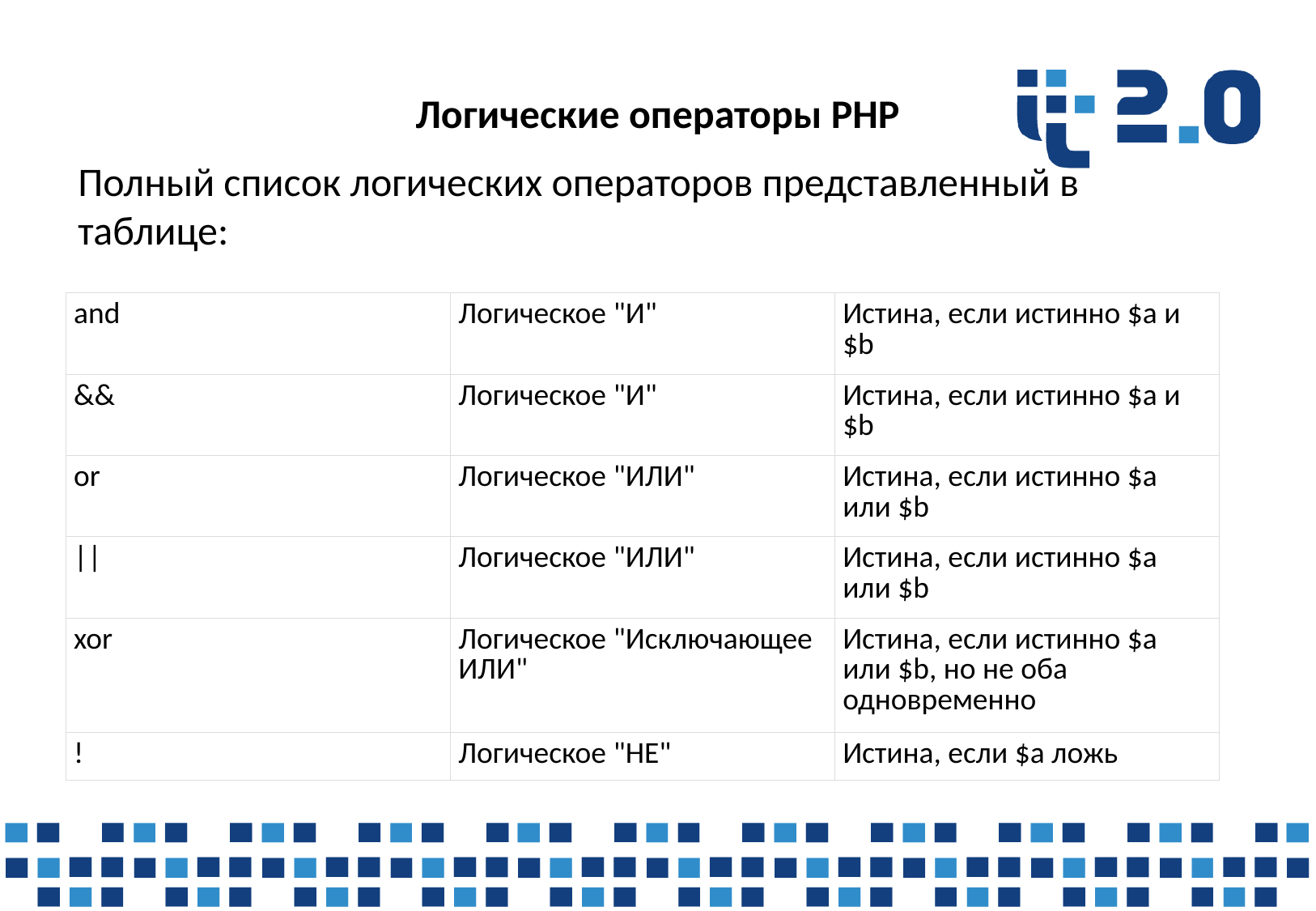

# Логические операторы PHP
Полный список логических операторов представленный в таблице:
| and | Логическое "И" | Истина, если истинно $a и $b |
| --- | --- | --- |
| && | Логическое "И" | Истина, если истинно $a и $b |
| or | Логическое "ИЛИ" | Истина, если истинно $a или $b |
| || | Логическое "ИЛИ" | Истина, если истинно $a или $b |
| xor | Логическое "Исключающее ИЛИ" | Истина, если истинно $a или $b, но не оба одновременно |
| ! | Логическое "НЕ" | Истина, если $a ложь |